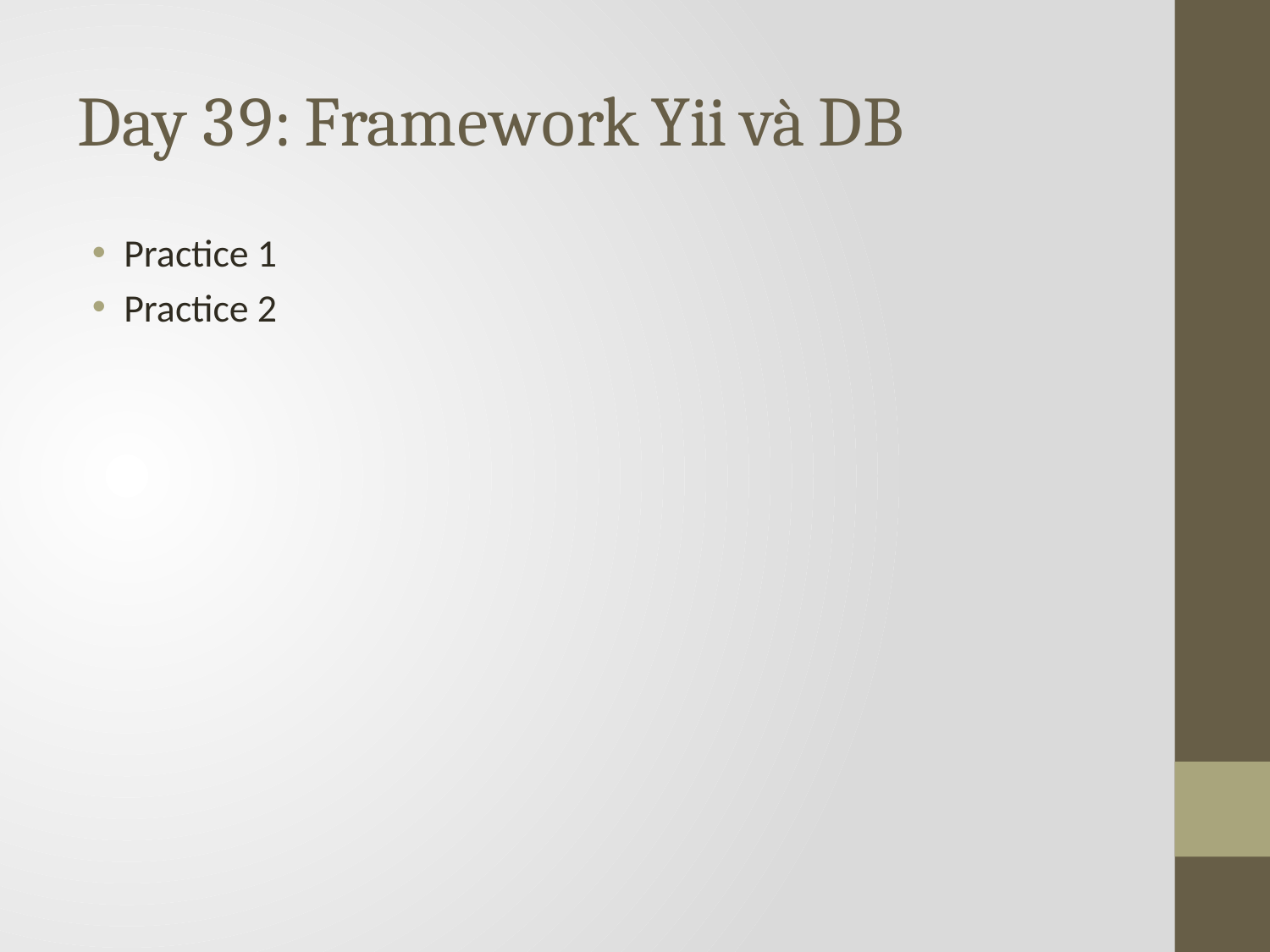

# Day 39: Framework Yii và DB
Practice 1
Practice 2